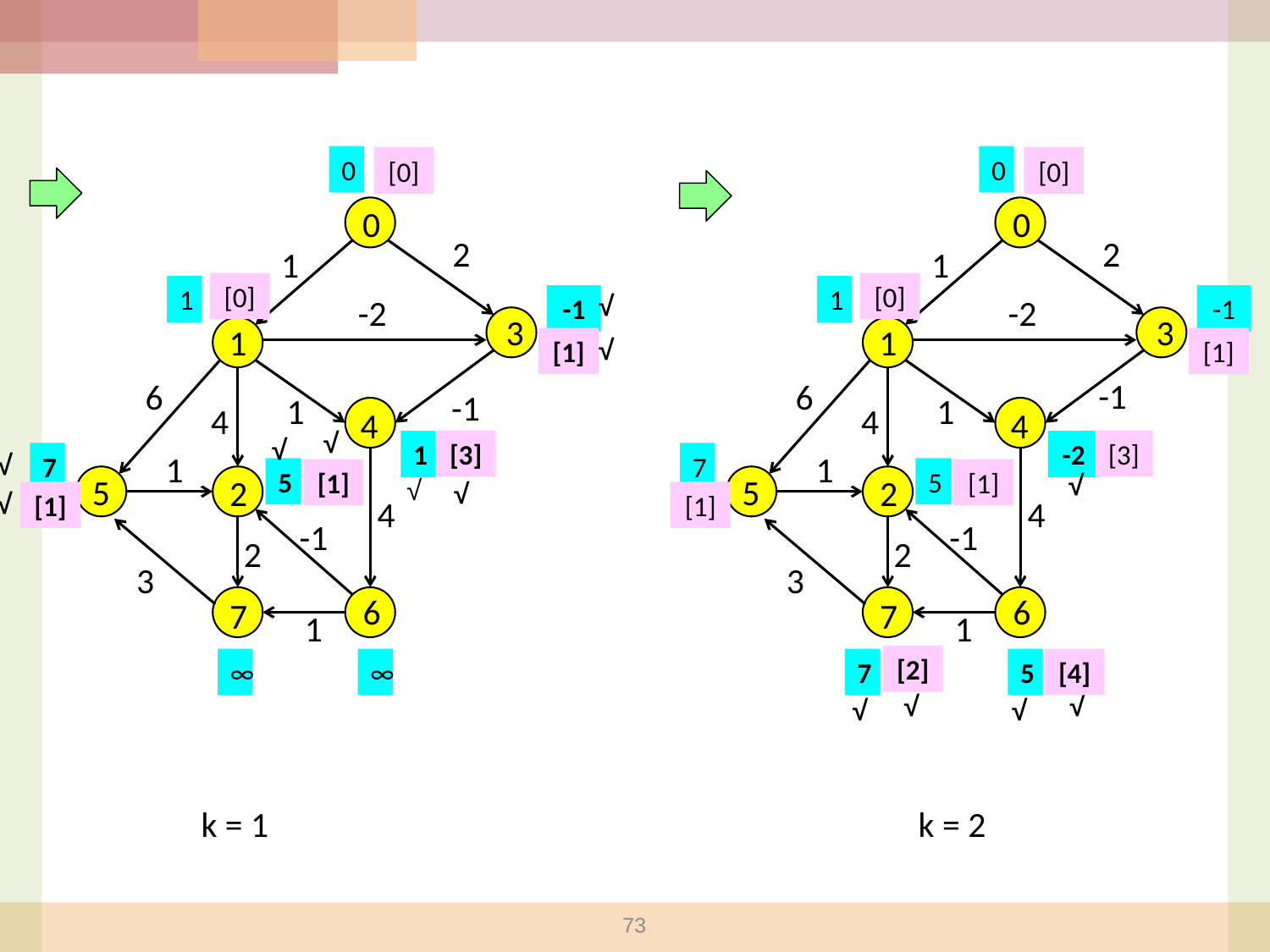

0
0
[0]
[0]

0
0

2
2
1
1
[0]
[0]
1
1
√
-2
-2
-1
-1
3
3

1
1

√
[1]
[1]
-1
6
6
-1
1
1
4
4
4
4

√
√
[3]
[3]
1
-2
√
1
1
7
7
5
5
[1]
[1]
√
5
5
2
2
√

√
√
[1]
[1]
4
4
-1
-1
2
2
3
3
6
6

7

7

1
1
[2]
∞
7
[4]
∞
5
√
√
√
√
 k = 1
 k = 2
73